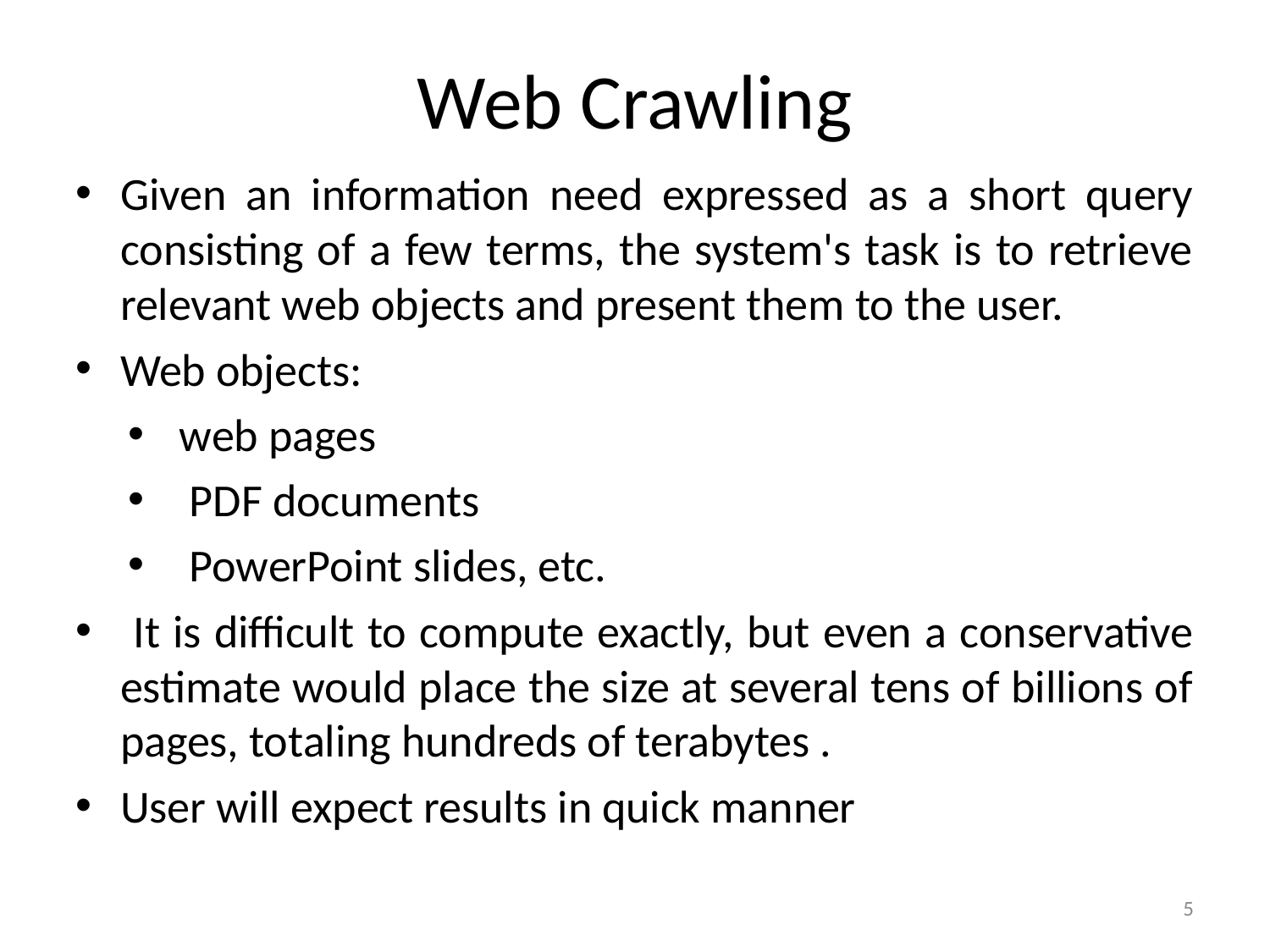

Web Crawling
Given an information need expressed as a short query consisting of a few terms, the system's task is to retrieve relevant web objects and present them to the user.
Web objects:
web pages
 PDF documents
 PowerPoint slides, etc.
 It is difficult to compute exactly, but even a conservative estimate would place the size at several tens of billions of pages, totaling hundreds of terabytes .
User will expect results in quick manner

5